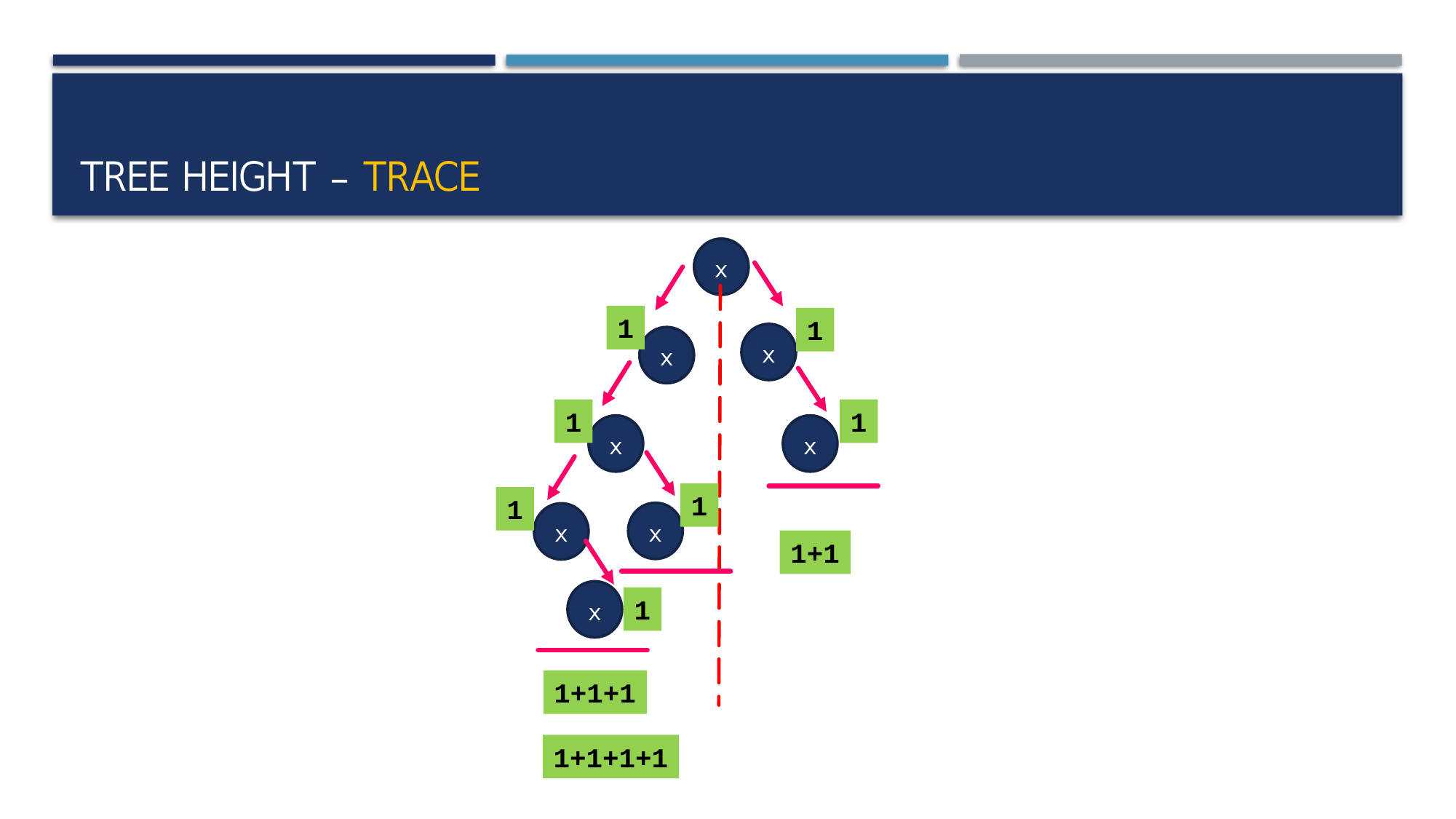

# Tree height – trace
x
1
1
x
x
1
1
x
x
1
1
x
x
1+1
x
1
1+1+1
1+1+1+1